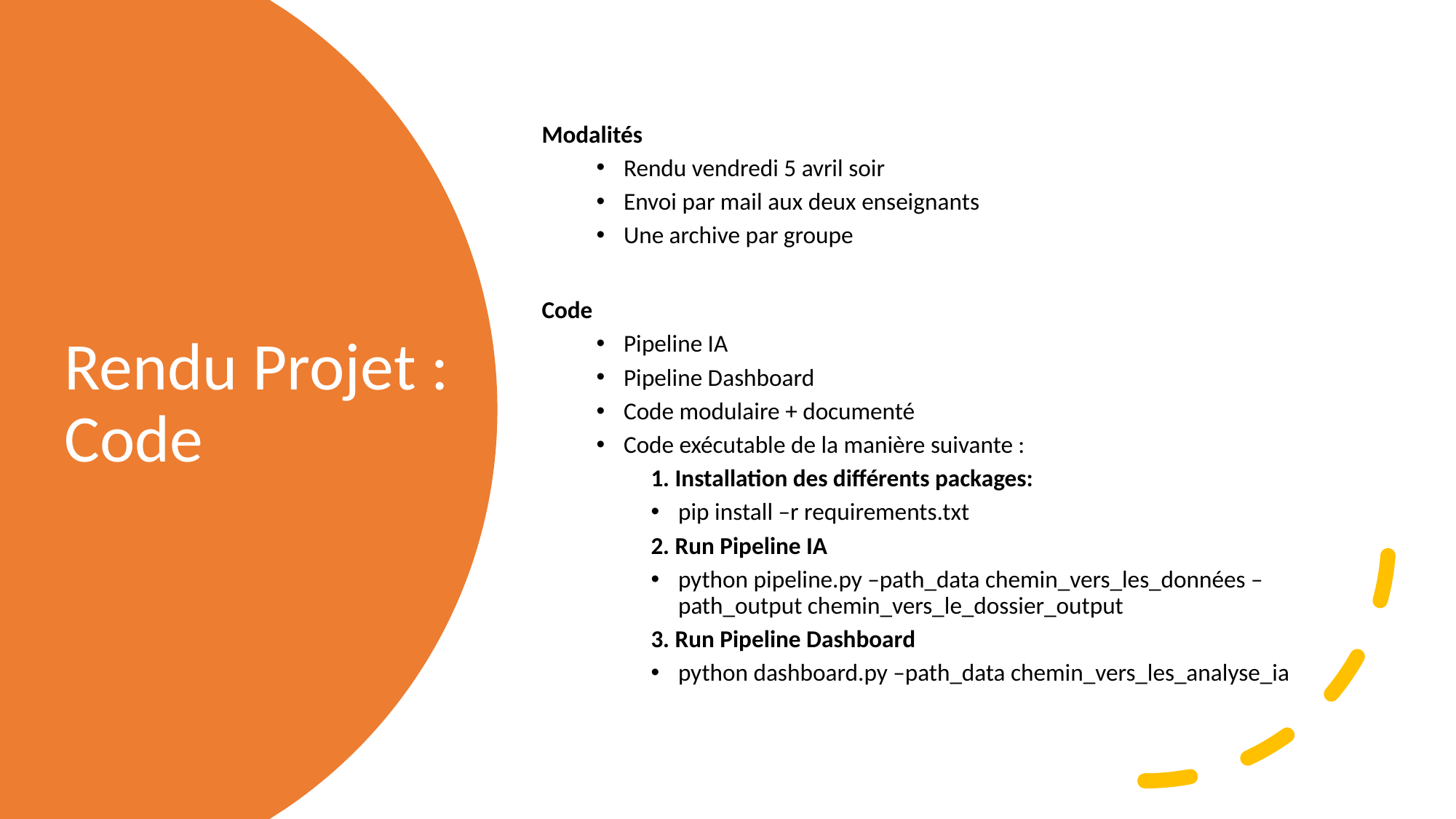

Modalités
Rendu vendredi 5 avril soir
Envoi par mail aux deux enseignants
Une archive par groupe

Code
Pipeline IA
Pipeline Dashboard
Code modulaire + documenté
Code exécutable de la manière suivante :
1. Installation des différents packages:
pip install –r requirements.txt
2. Run Pipeline IA
python pipeline.py –path_data chemin_vers_les_données –path_output chemin_vers_le_dossier_output
3. Run Pipeline Dashboard
python dashboard.py –path_data chemin_vers_les_analyse_ia
# Rendu Projet : Code